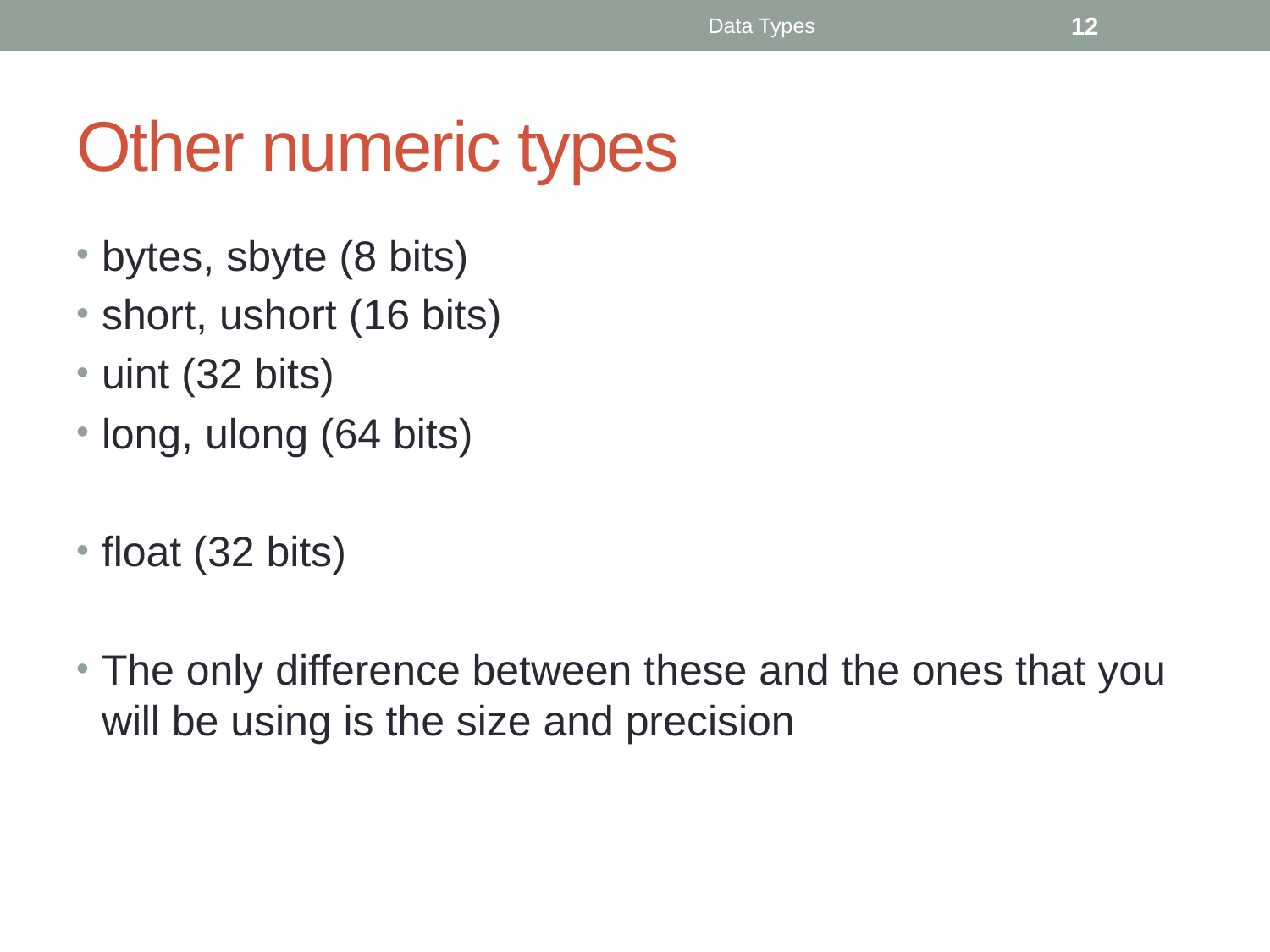

Data Types
12
# Other numeric types
bytes, sbyte (8 bits)
short, ushort (16 bits)
uint (32 bits)
long, ulong (64 bits)

float (32 bits)

The only difference between these and the ones that you will be using is the size and precision